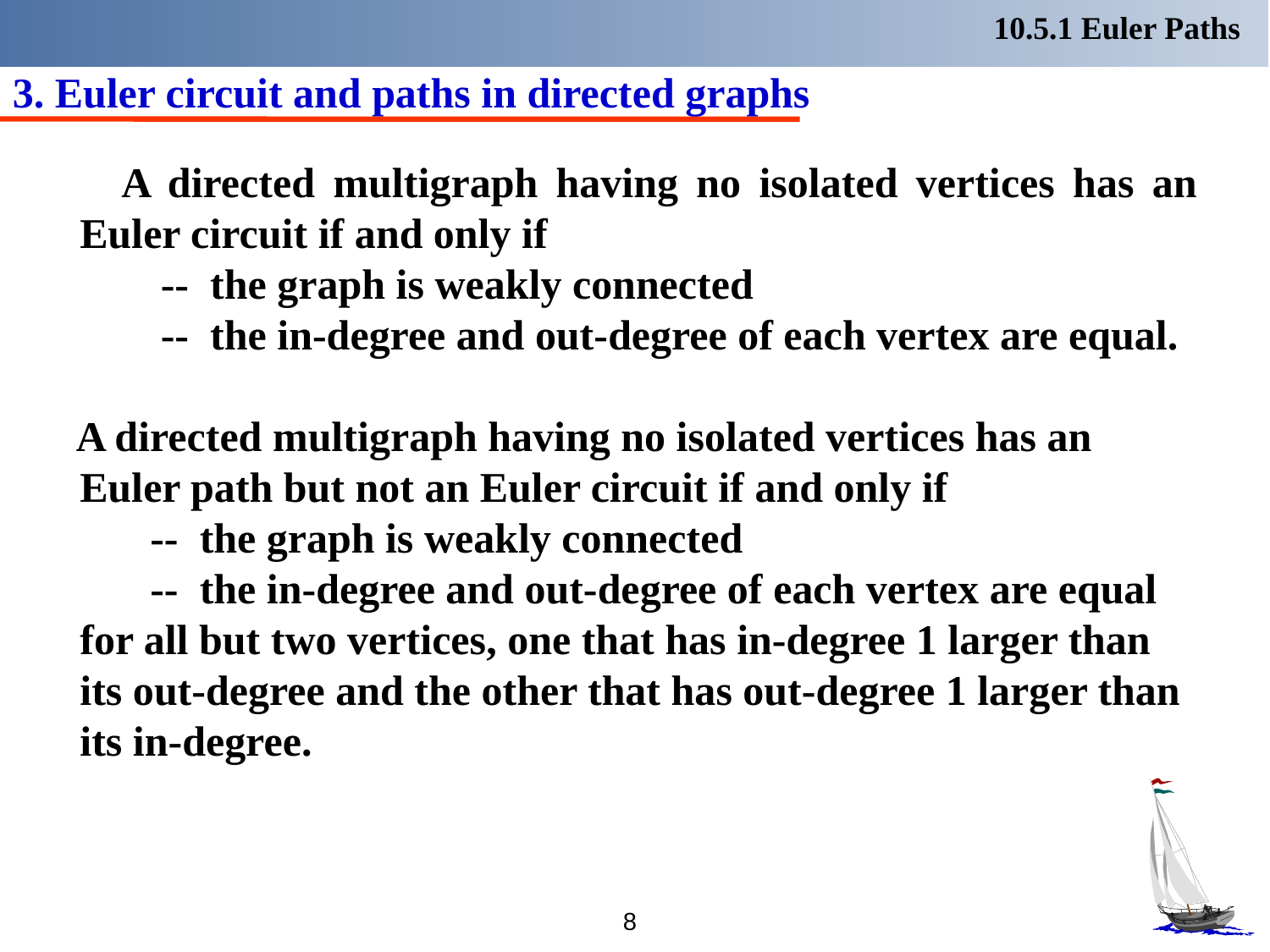

10.5.1 Euler Paths
3. Euler circuit and paths in directed graphs

      A directed multigraph having no isolated vertices has an Euler circuit if and only if
              --  the graph is weakly connected
              --  the in-degree and out-degree of each vertex are equal.

      A directed multigraph having no isolated vertices has an Euler path but not an Euler circuit if and only if
             --  the graph is weakly connected
             --  the in-degree and out-degree of each vertex are equal for all but two vertices, one that has in-degree 1 larger than its out-degree and the other that has out-degree 1 larger than its in-degree.
8